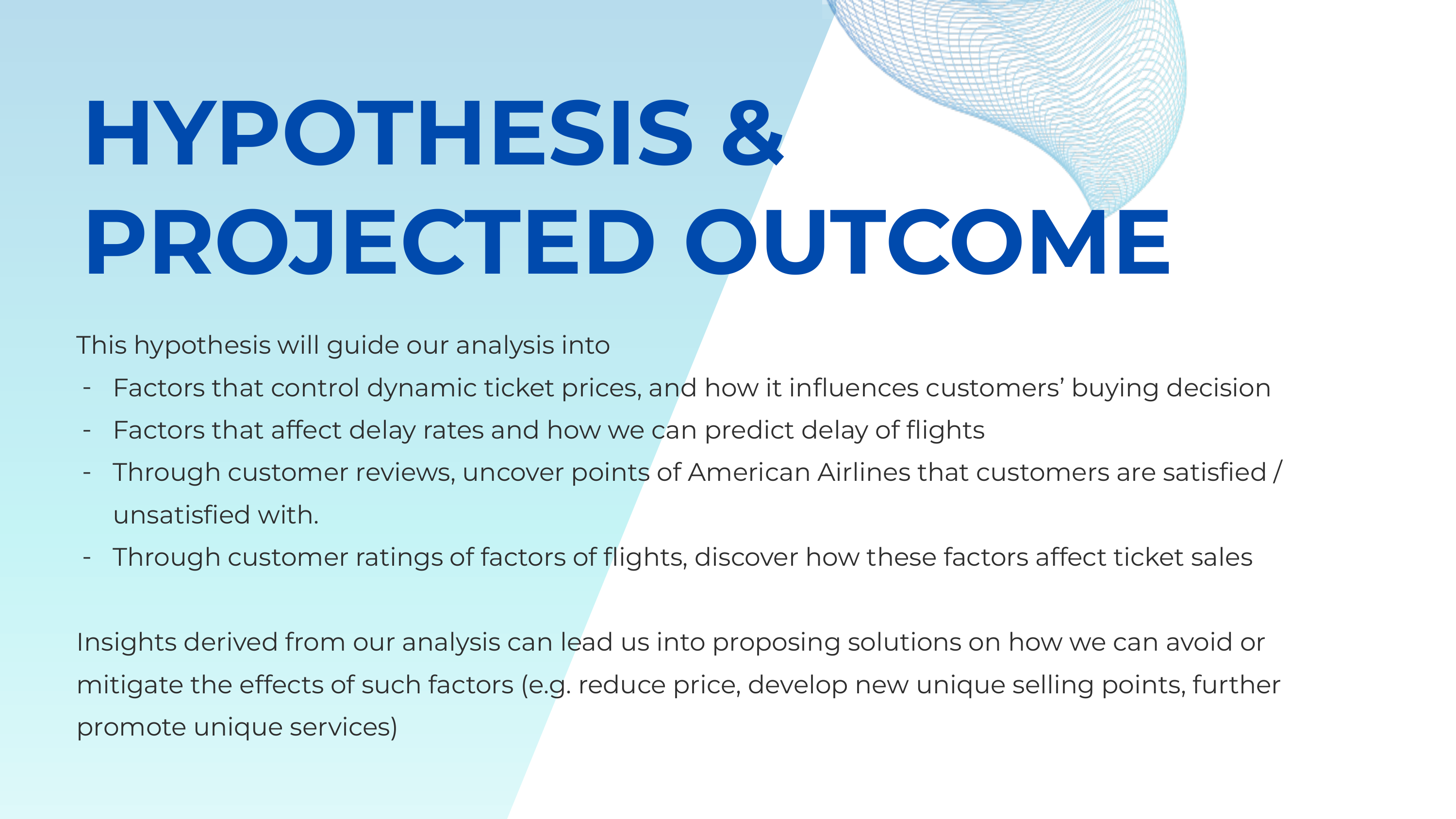

HYPOTHESIS &
PROJECTED OUTCOME
This hypothesis will guide our analysis into
Factors that control dynamic ticket prices, and how it influences customers’ buying decision
Factors that affect delay rates and how we can predict delay of flights
Through customer reviews, uncover points of American Airlines that customers are satisfied / unsatisfied with.
Through customer ratings of factors of flights, discover how these factors affect ticket sales

Insights derived from our analysis can lead us into proposing solutions on how we can avoid or mitigate the effects of such factors (e.g. reduce price, develop new unique selling points, further promote unique services)